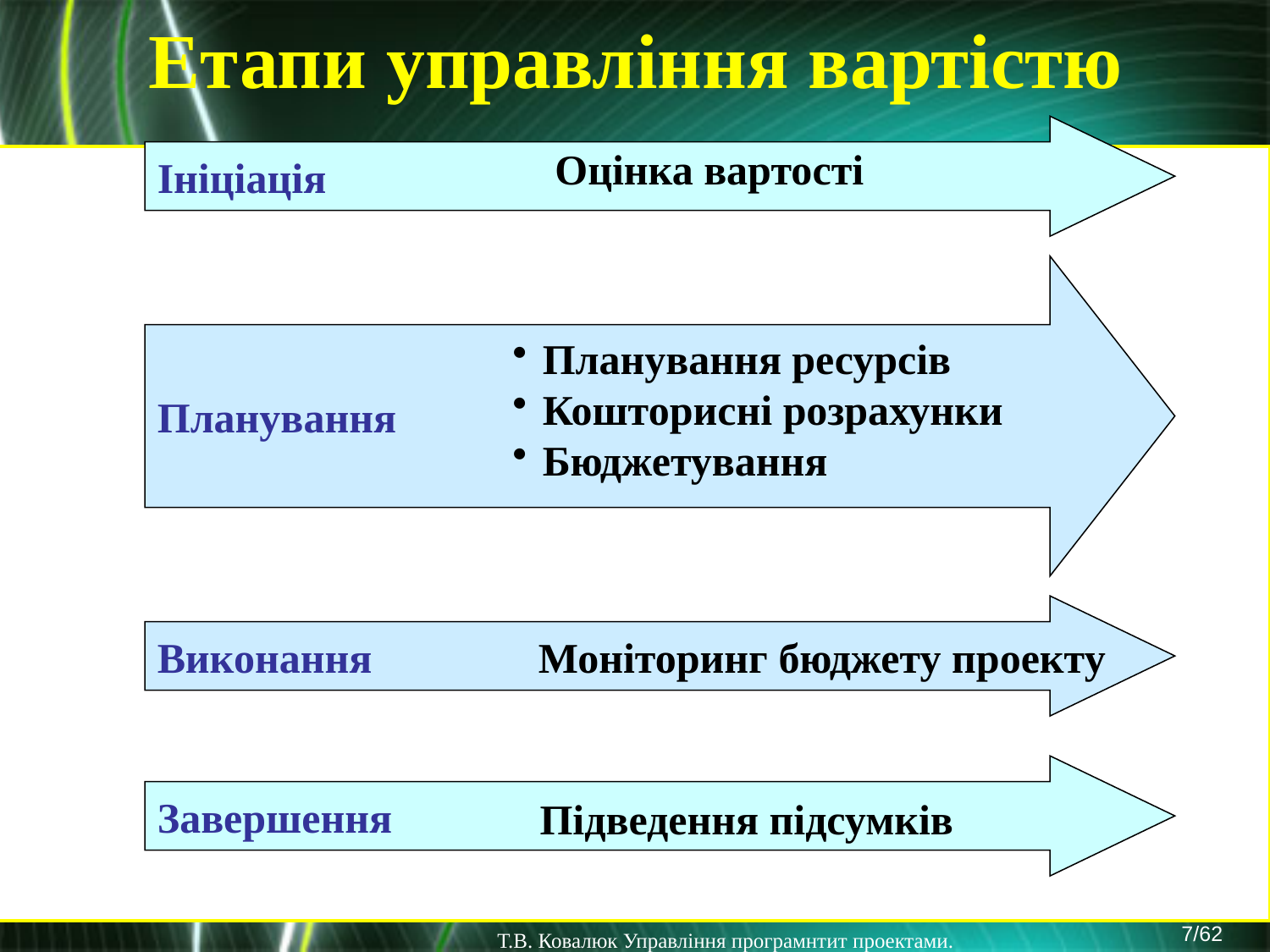

Етапи управління вартістю
Ініціація
Оцінка вартості
Планування
Планування ресурсів
Кошторисні розрахунки
Бюджетування
Виконання		Моніторинг бюджету проекту
Завершення
Підведення підсумків
7/62